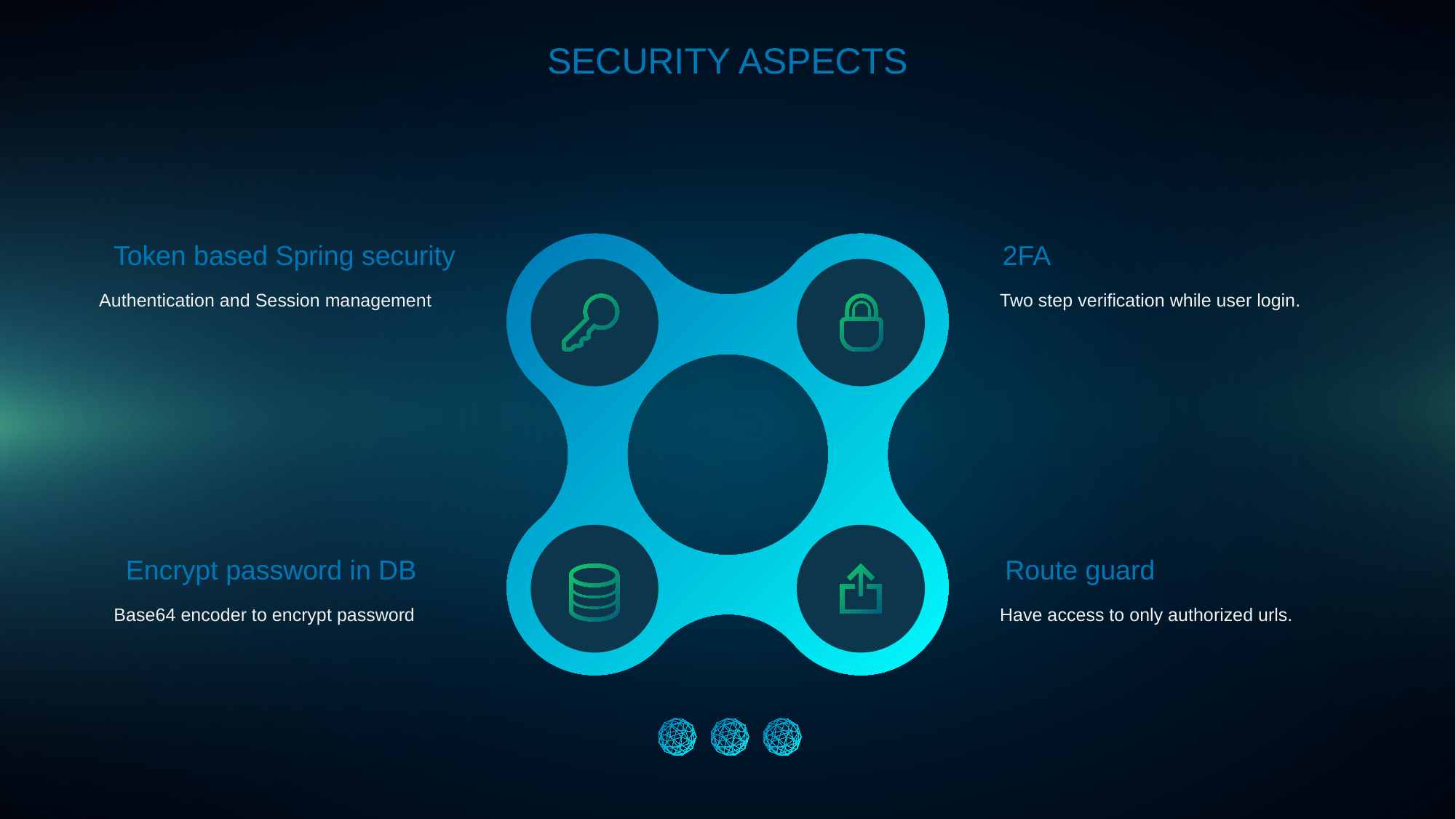

SECURITY ASPECTS
Token based Spring security
2FA

Two step verification while user login.
Authentication and Session management

Encrypt password in DB
Route guard

Base64 encoder to encrypt password
Have access to only authorized urls.